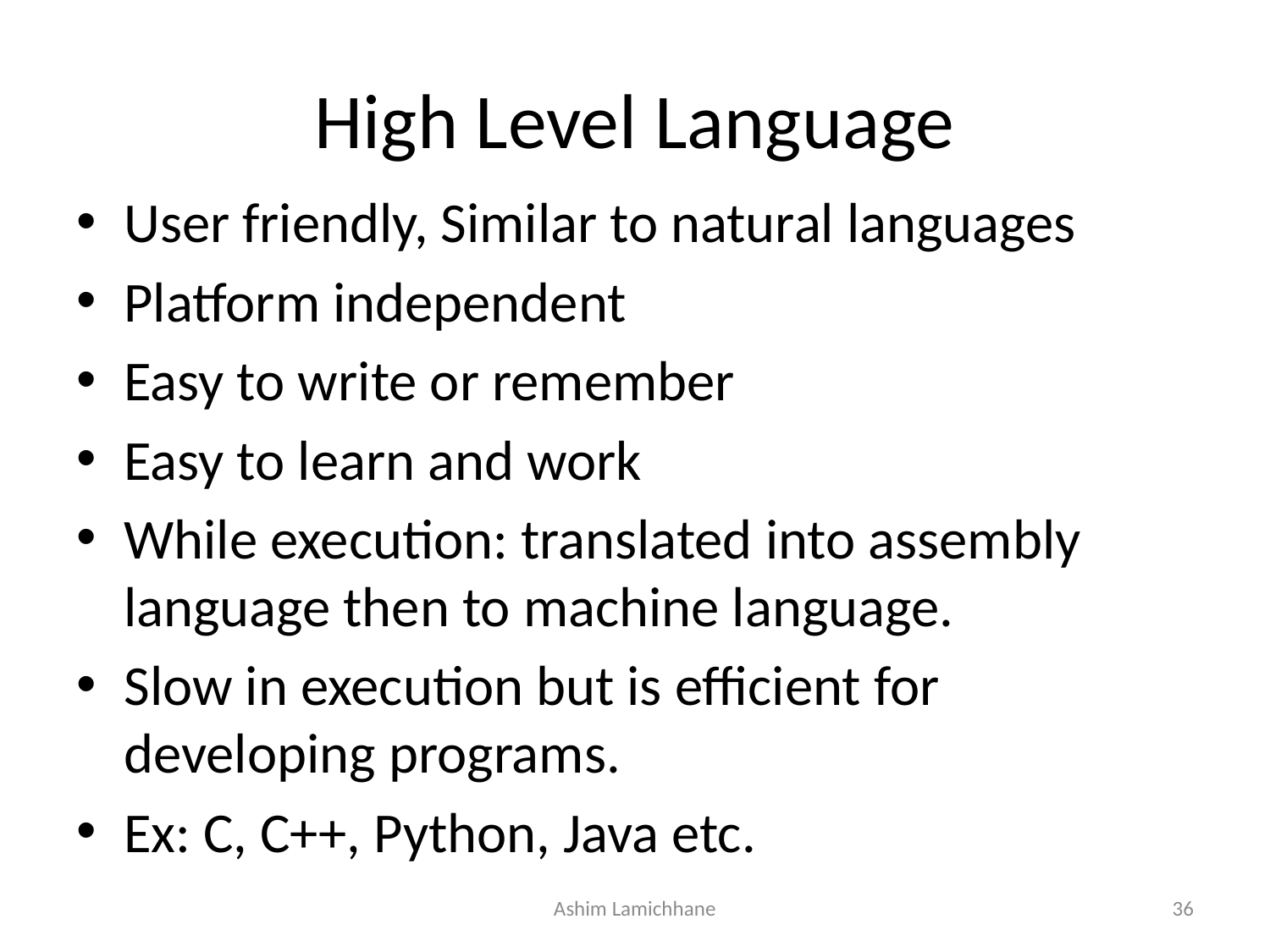

# High Level Language
User friendly, Similar to natural languages
Platform independent
Easy to write or remember
Easy to learn and work
While execution: translated into assembly language then to machine language.
Slow in execution but is efficient for developing programs.
Ex: C, C++, Python, Java etc.
Ashim Lamichhane
36